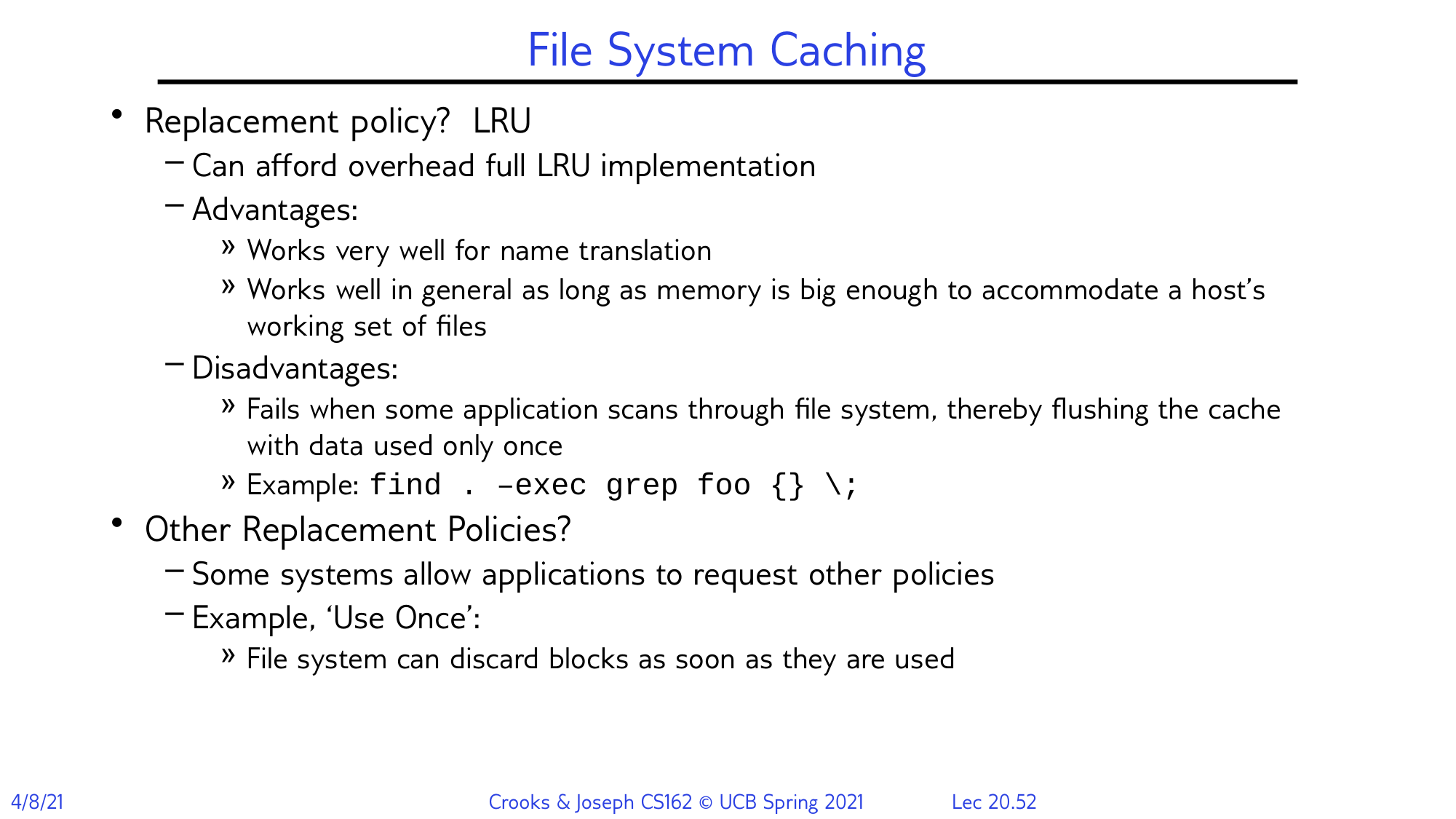

# File System Caching
Replacement policy?  LRU
Can afford overhead full LRU implementation
Advantages:
Works very well for name translation
Works well in general as long as memory is big enough to accommodate a host’s working set of files
Disadvantages:
Fails when some application scans through file system, thereby flushing the cache with data used only once
Example: find . –exec grep foo {} \;
Other Replacement Policies?
Some systems allow applications to request other policies
Example, ‘Use Once’:
File system can discard blocks as soon as they are used